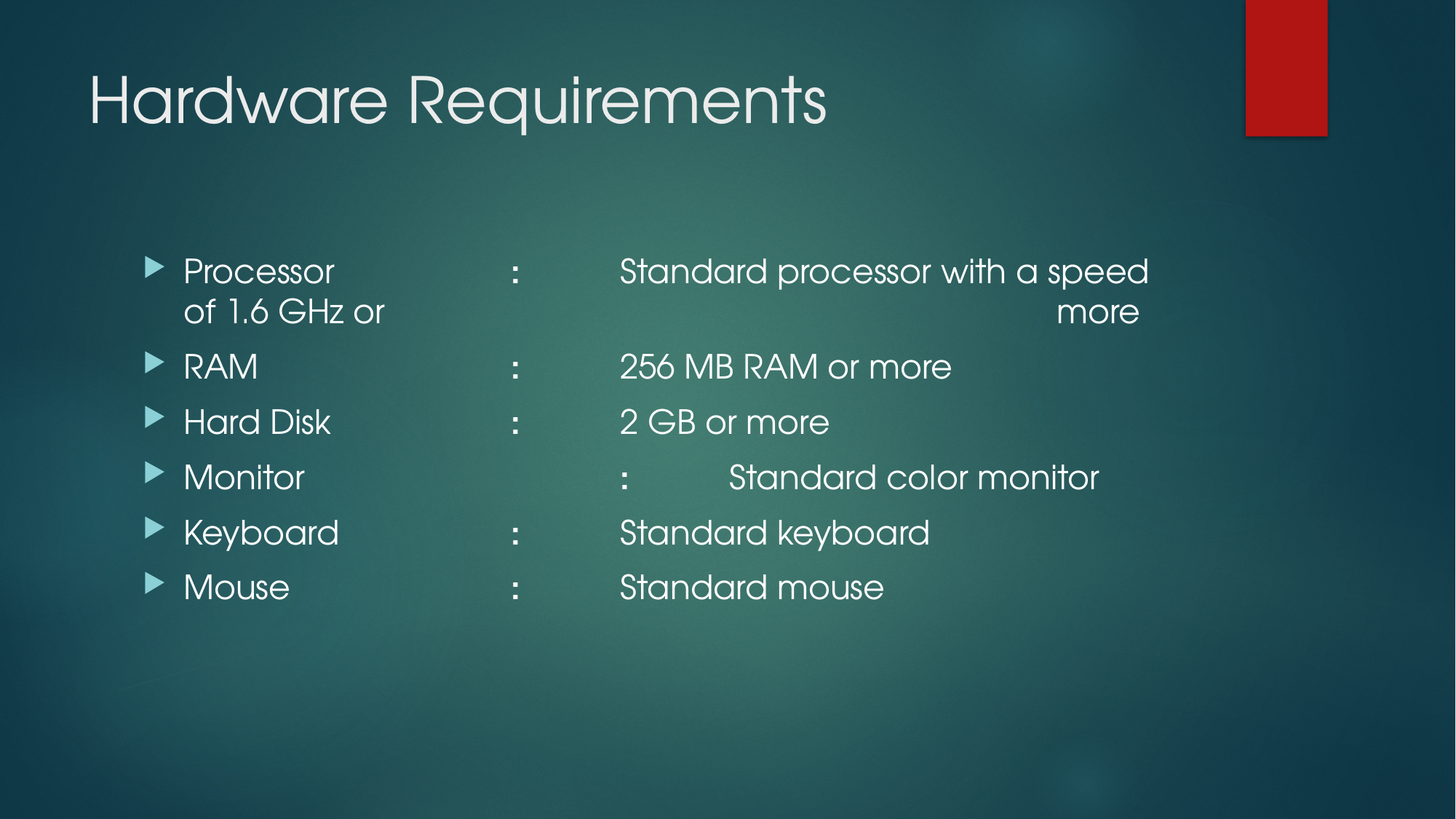

# Hardware Requirements
Processor	  	:	Standard processor with a speed of 1.6 GHz or 							more
RAM			: 	256 MB RAM or more
Hard Disk		: 	2 GB or more
Monitor			: 	Standard color monitor
Keyboard		: 	Standard keyboard
Mouse			:	Standard mouse